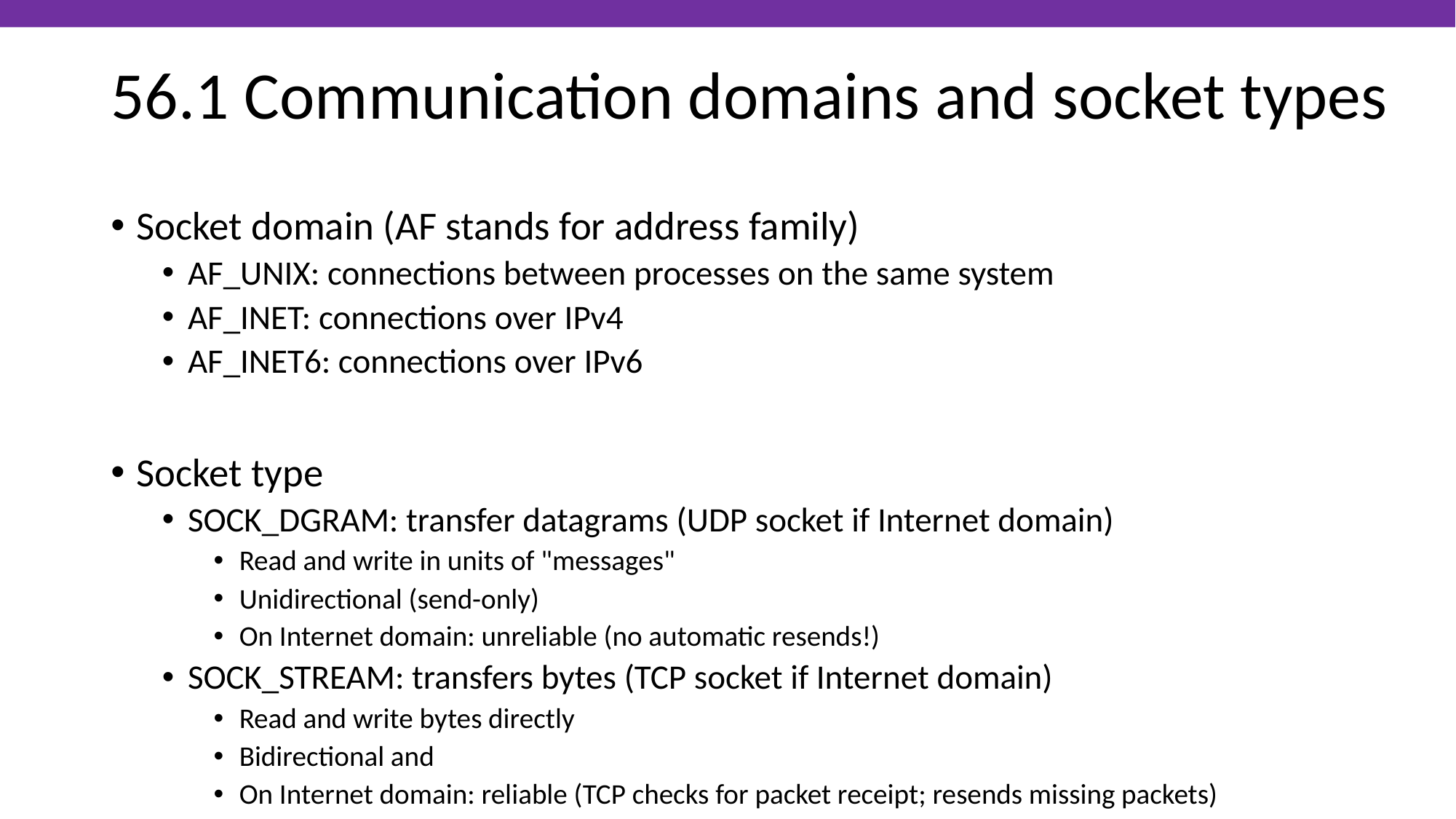

# 56.1 Communication domains and socket types
Socket domain (AF stands for address family)
AF_UNIX: connections between processes on the same system
AF_INET: connections over IPv4
AF_INET6: connections over IPv6

Socket type
SOCK_DGRAM: transfer datagrams (UDP socket if Internet domain)
Read and write in units of "messages"
Unidirectional (send-only)
On Internet domain: unreliable (no automatic resends!)
SOCK_STREAM: transfers bytes (TCP socket if Internet domain)
Read and write bytes directly
Bidirectional and
On Internet domain: reliable (TCP checks for packet receipt; resends missing packets)